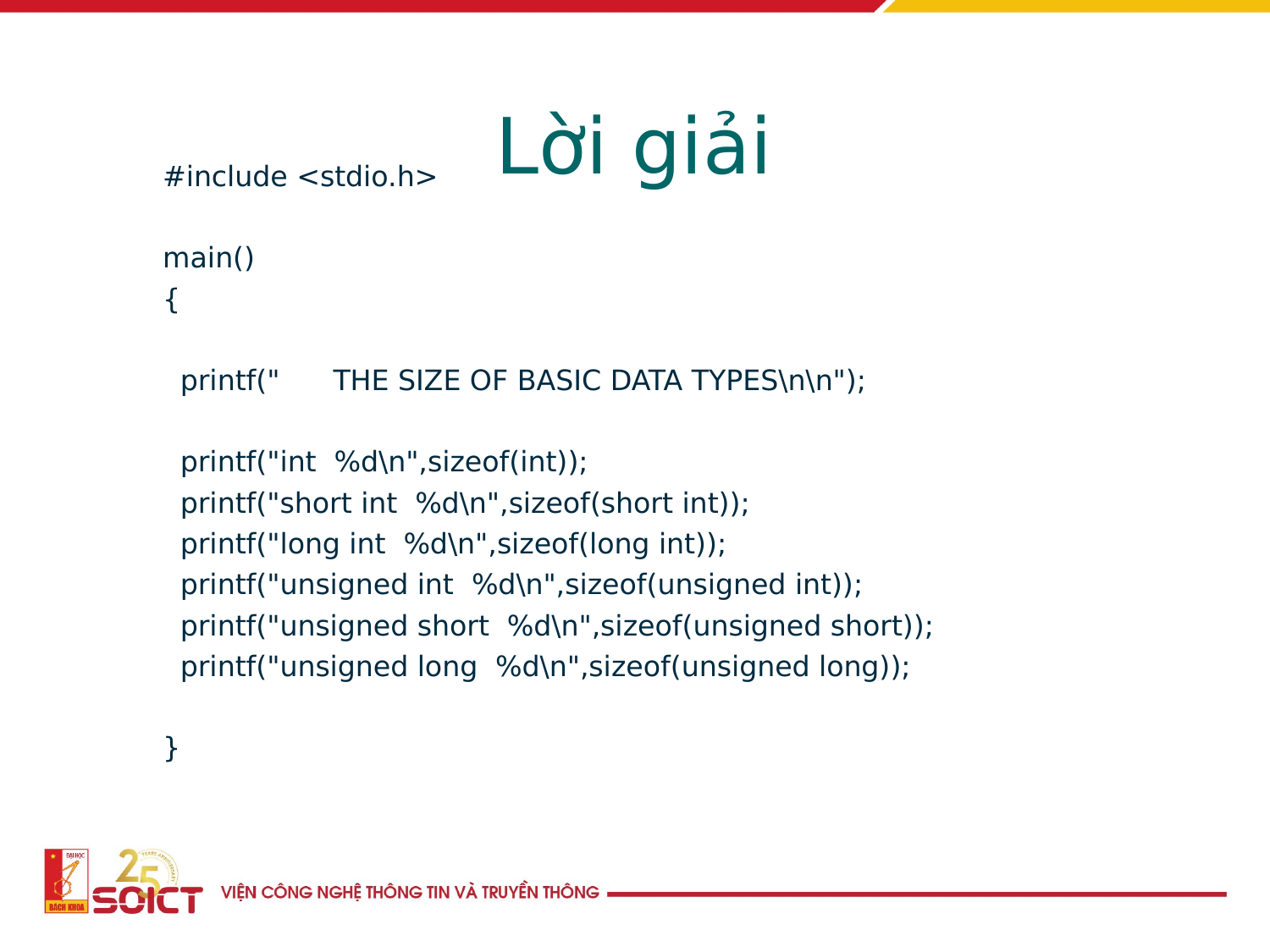

Lời giải
#include <stdio.h>

main()
{

  printf("      THE SIZE OF BASIC DATA TYPES\n\n");

  printf("int  %d\n",sizeof(int));
  printf("short int  %d\n",sizeof(short int));
  printf("long int  %d\n",sizeof(long int));
  printf("unsigned int  %d\n",sizeof(unsigned int));
  printf("unsigned short  %d\n",sizeof(unsigned short));
  printf("unsigned long  %d\n",sizeof(unsigned long));

}